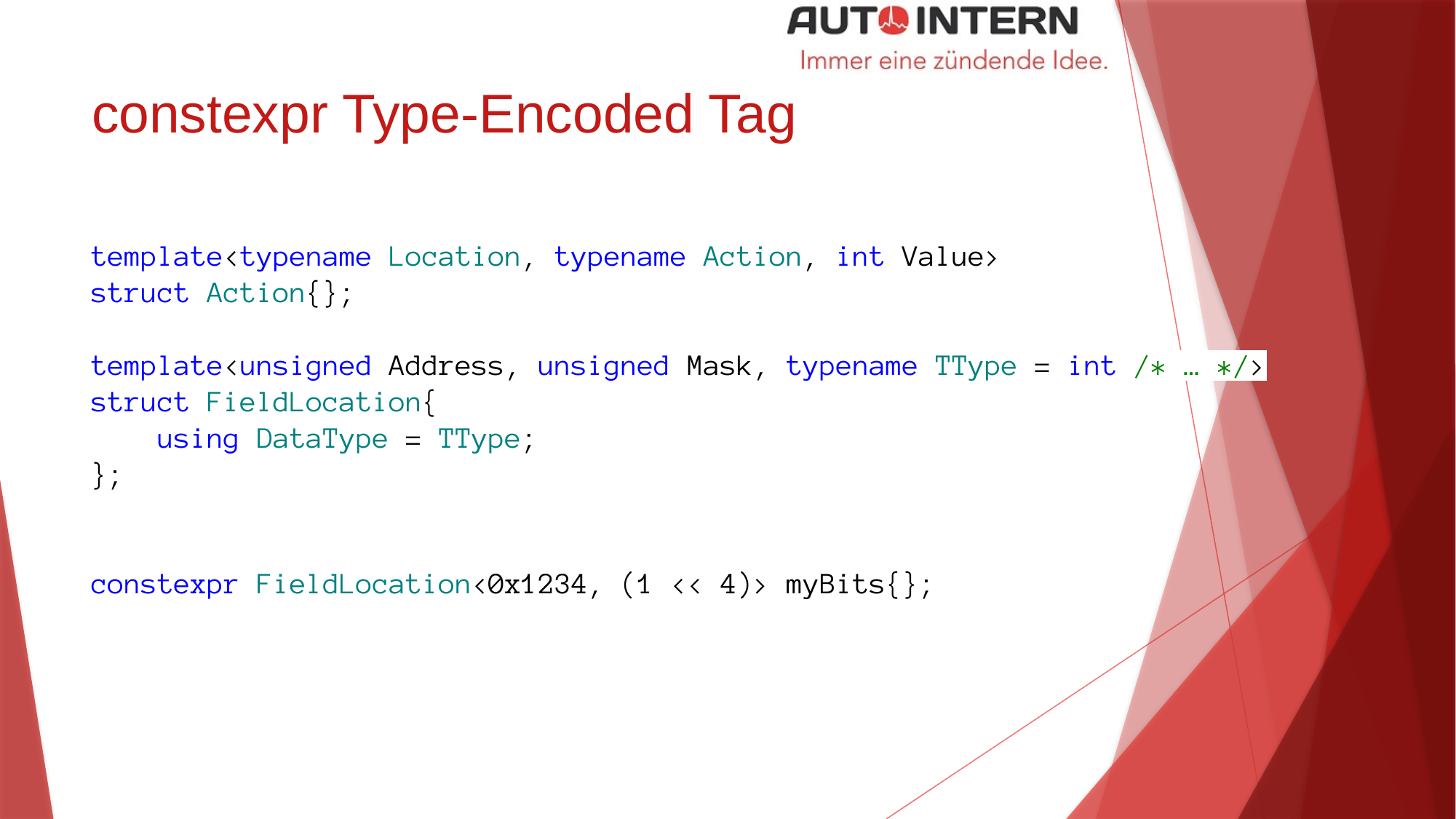

# constexpr Type-Encoded Tag
template<typename Location, typename Action, int Value>
struct Action{};

template<unsigned Address, unsigned Mask, typename TType = int /* … */>
struct FieldLocation{
    using DataType = TType;
};

constexpr FieldLocation<0x1234, (1 << 4)> myBits{};